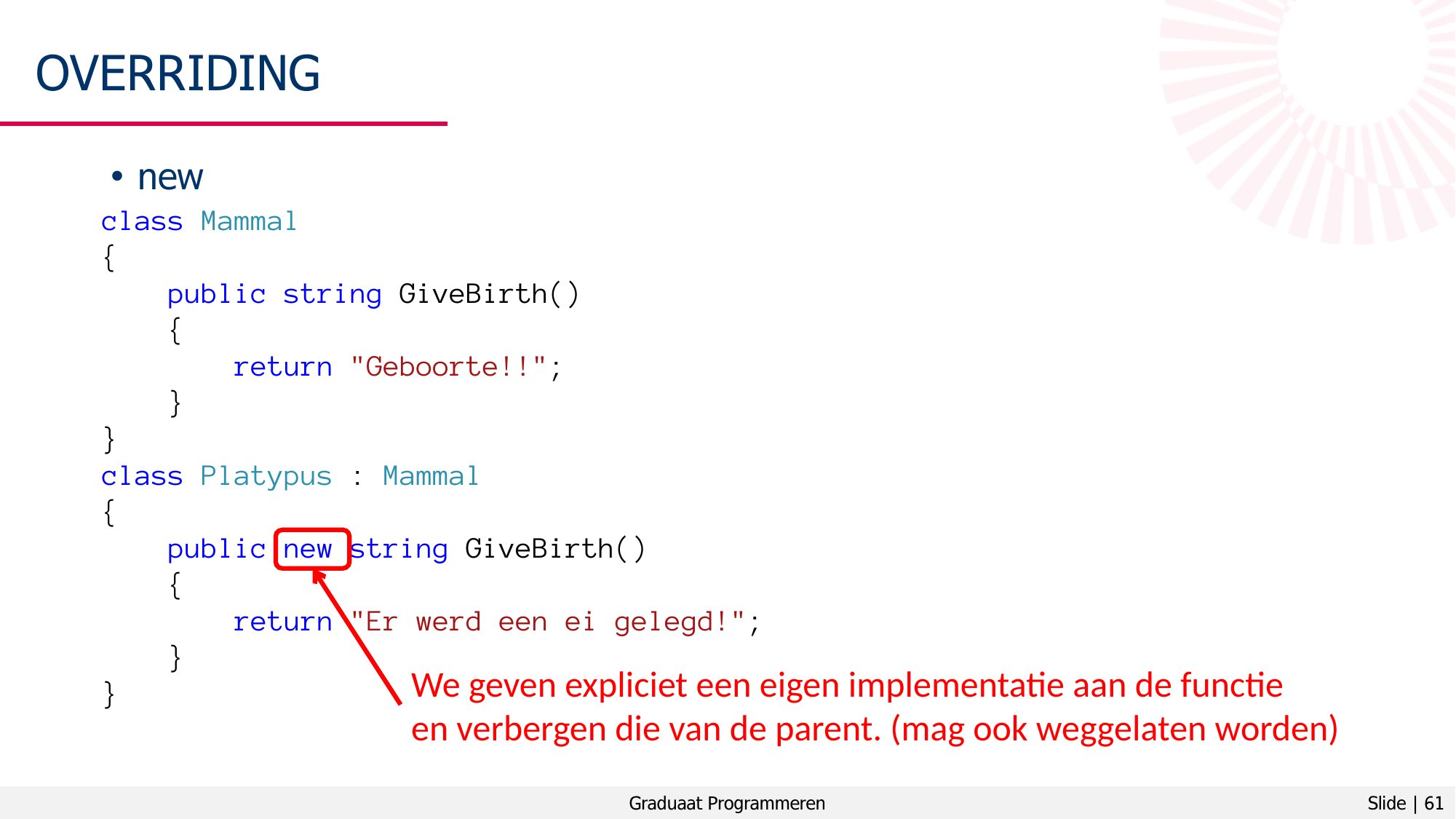

# Overriding
new
class Mammal
{
    public string GiveBirth()
    {
        return "Geboorte!!";
    }
}
class Platypus : Mammal
{
    public new string GiveBirth()
    {
        return "Er werd een ei gelegd!";
    }
}

We geven expliciet een eigen implementatie aan de functie
en verbergen die van de parent. (mag ook weggelaten worden)